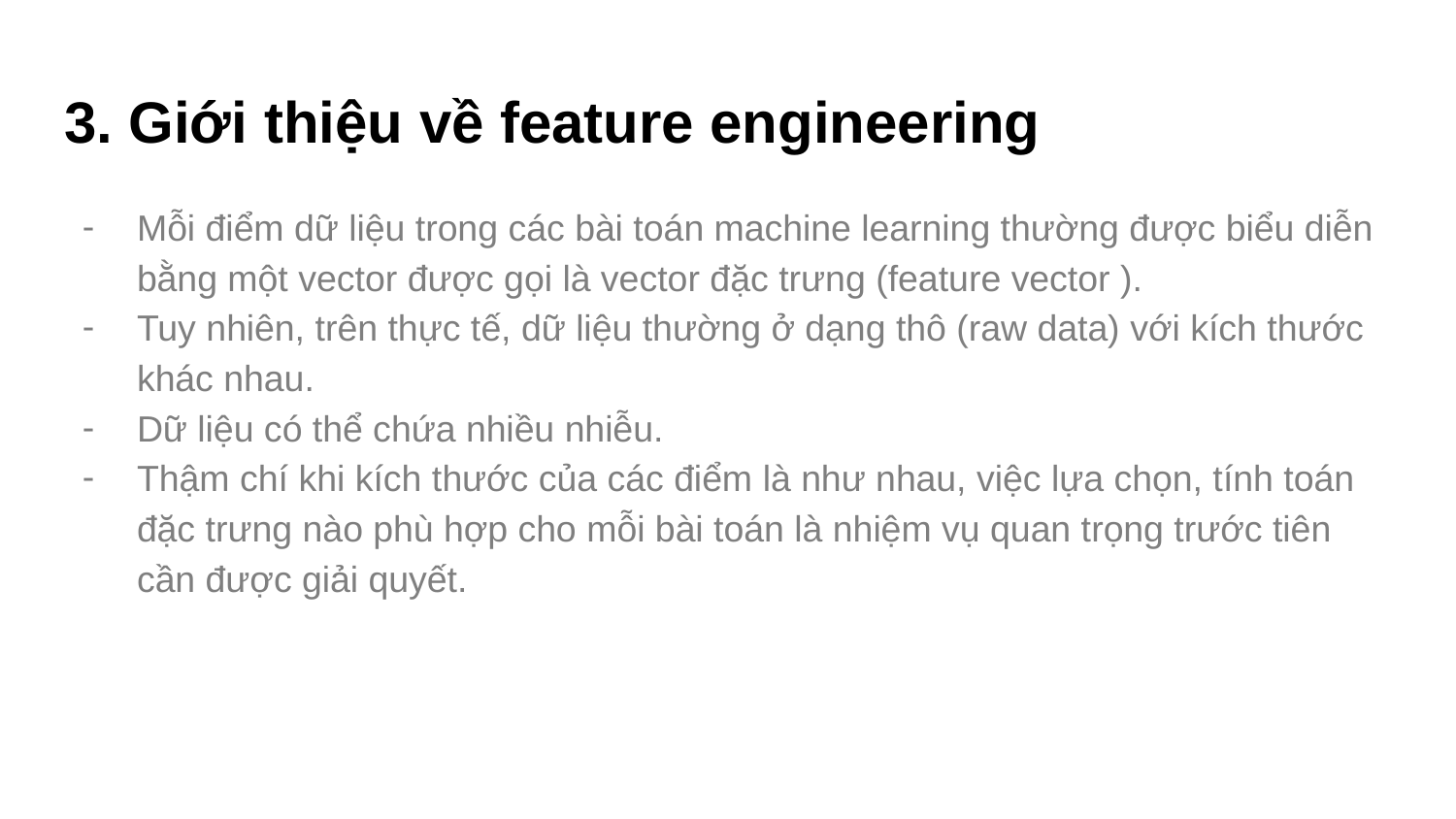

# 3. Giới thiệu về feature engineering
Mỗi điểm dữ liệu trong các bài toán machine learning thường được biểu diễn bằng một vector được gọi là vector đặc trưng (feature vector ).
Tuy nhiên, trên thực tế, dữ liệu thường ở dạng thô (raw data) với kích thước khác nhau.
Dữ liệu có thể chứa nhiều nhiễu.
Thậm chí khi kích thước của các điểm là như nhau, việc lựa chọn, tính toán đặc trưng nào phù hợp cho mỗi bài toán là nhiệm vụ quan trọng trước tiên cần được giải quyết.